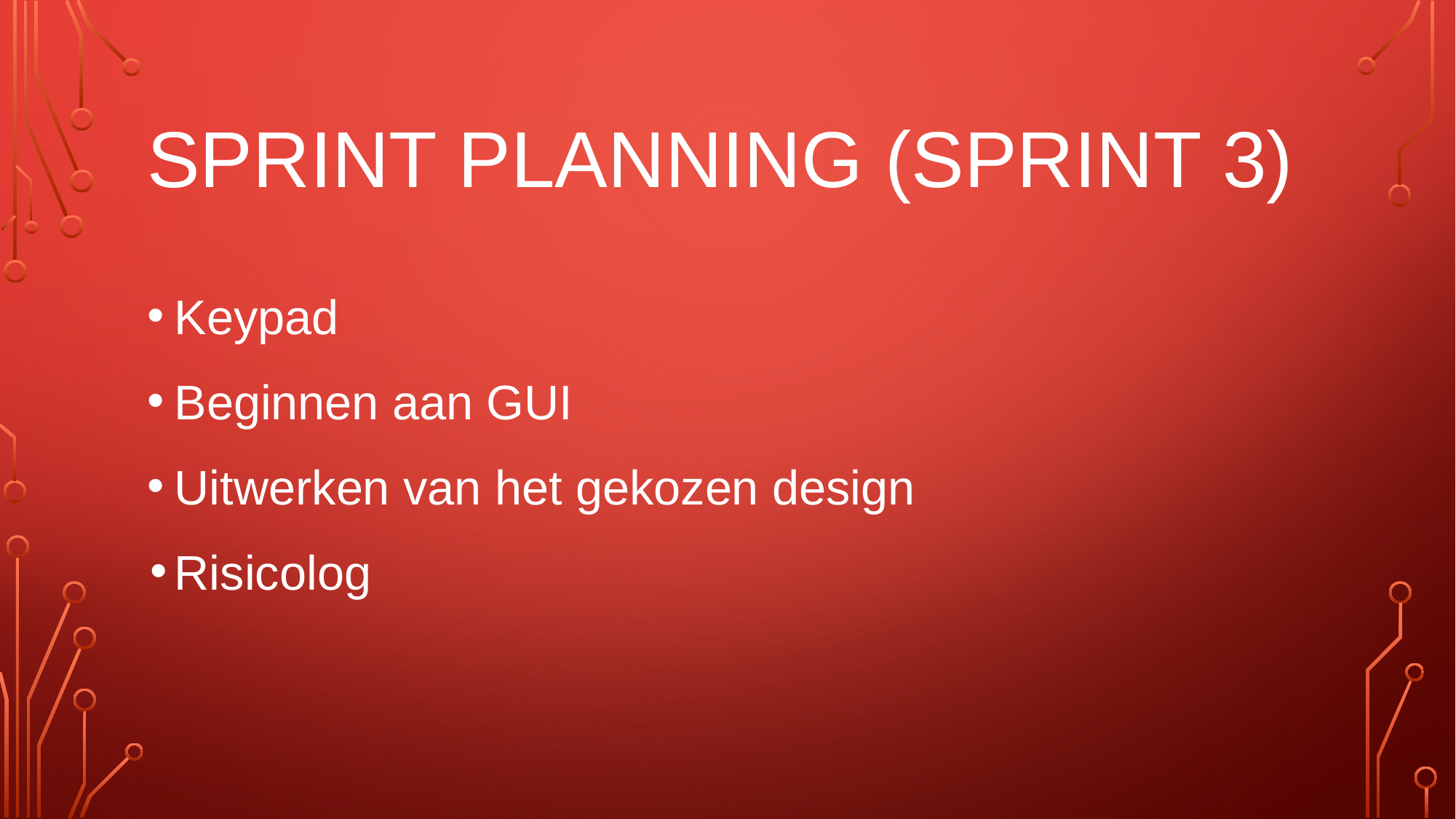

# SPRINT PLANNING (SPRINT 3)
Keypad
Beginnen aan GUI
Uitwerken van het gekozen design
Risicolog